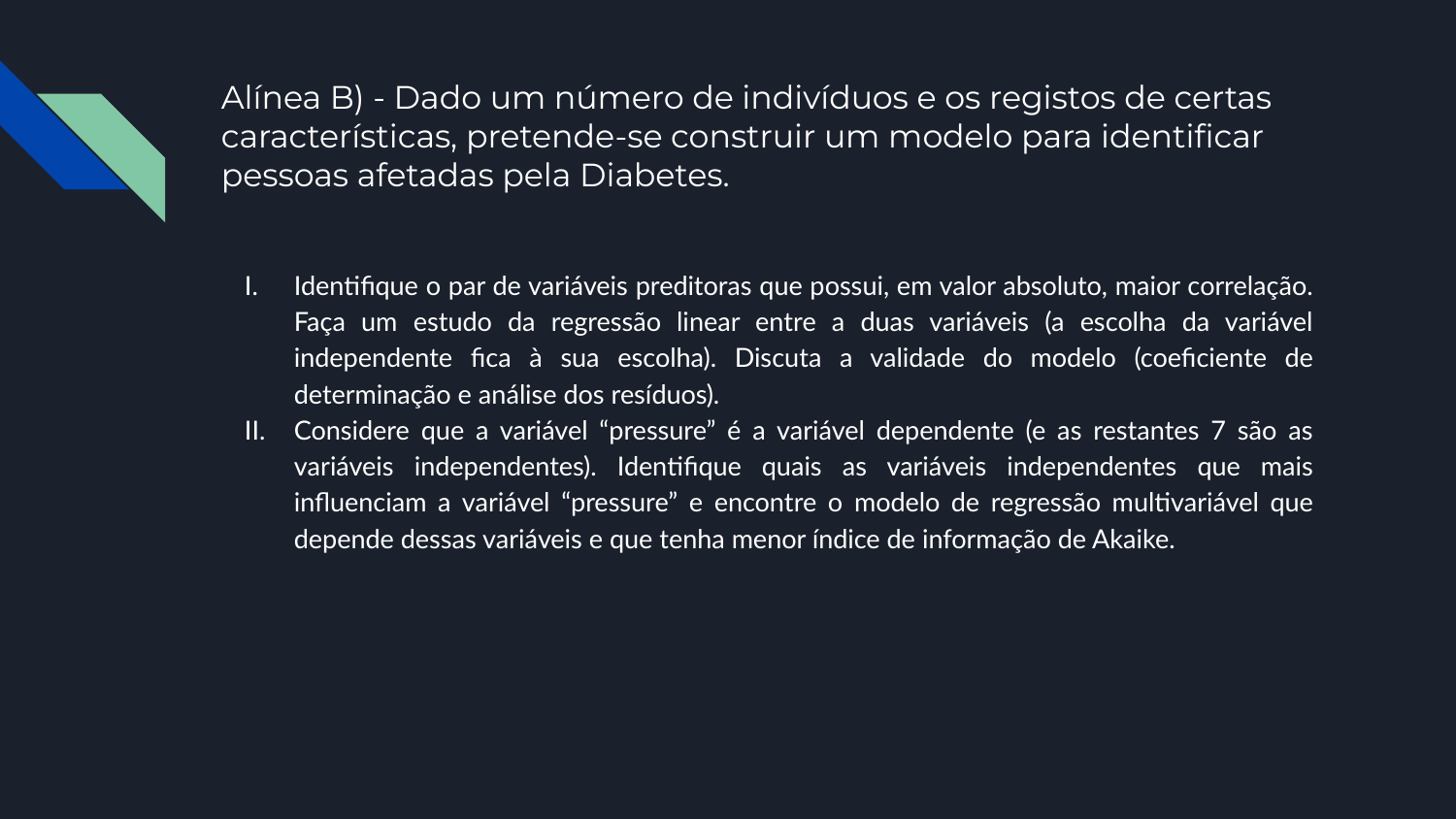

# Alínea B) - Dado um número de indivíduos e os registos de certas características, pretende-se construir um modelo para identificar pessoas afetadas pela Diabetes.
Identifique o par de variáveis preditoras que possui, em valor absoluto, maior correlação. Faça um estudo da regressão linear entre a duas variáveis (a escolha da variável independente fica à sua escolha). Discuta a validade do modelo (coeficiente de determinação e análise dos resíduos).
Considere que a variável “pressure” é a variável dependente (e as restantes 7 são as variáveis independentes). Identifique quais as variáveis independentes que mais influenciam a variável “pressure” e encontre o modelo de regressão multivariável que depende dessas variáveis e que tenha menor índice de informação de Akaike.